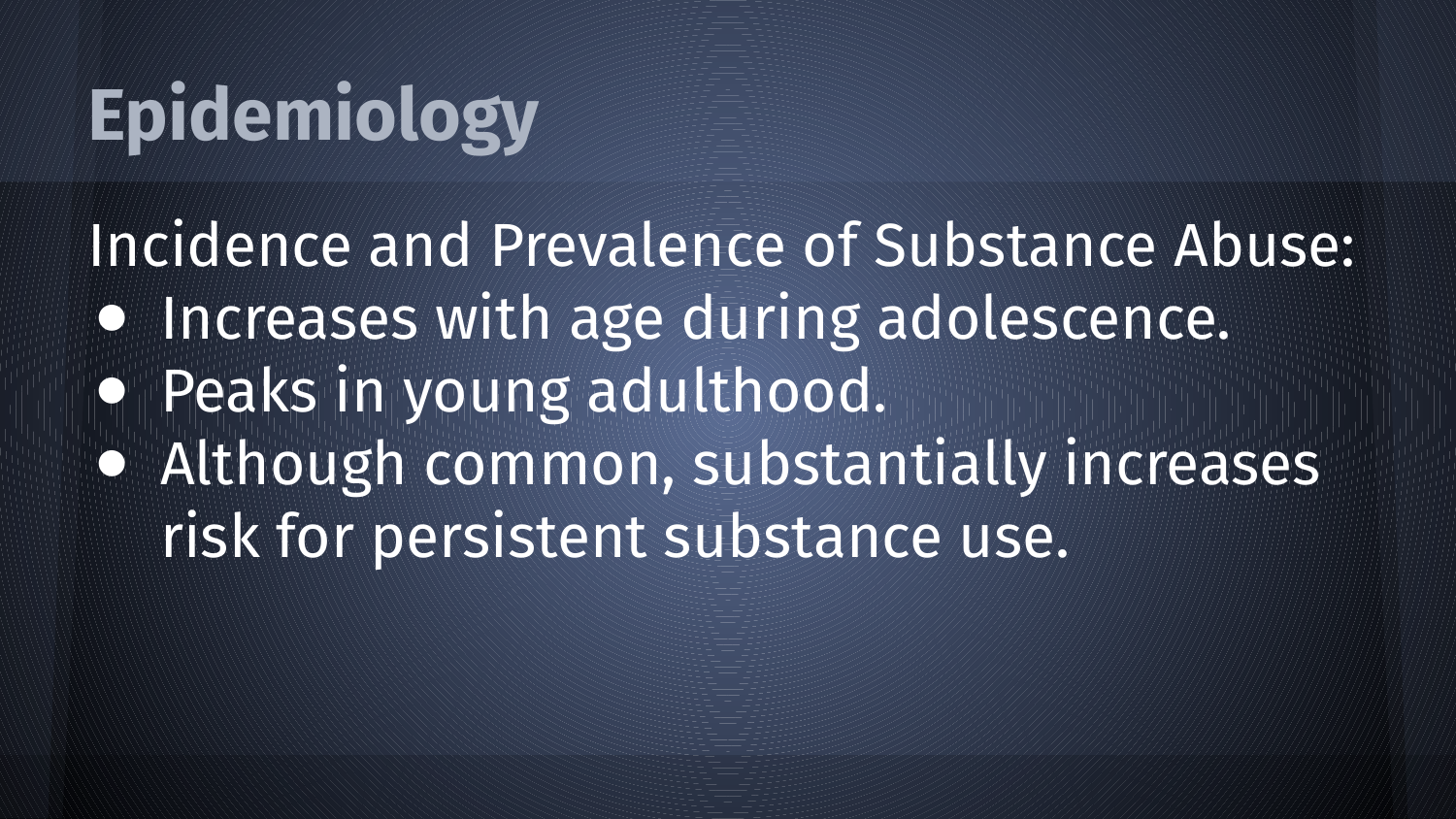

# Epidemiology
Incidence and Prevalence of Substance Abuse:
Increases with age during adolescence.
Peaks in young adulthood.
Although common, substantially increases risk for persistent substance use.